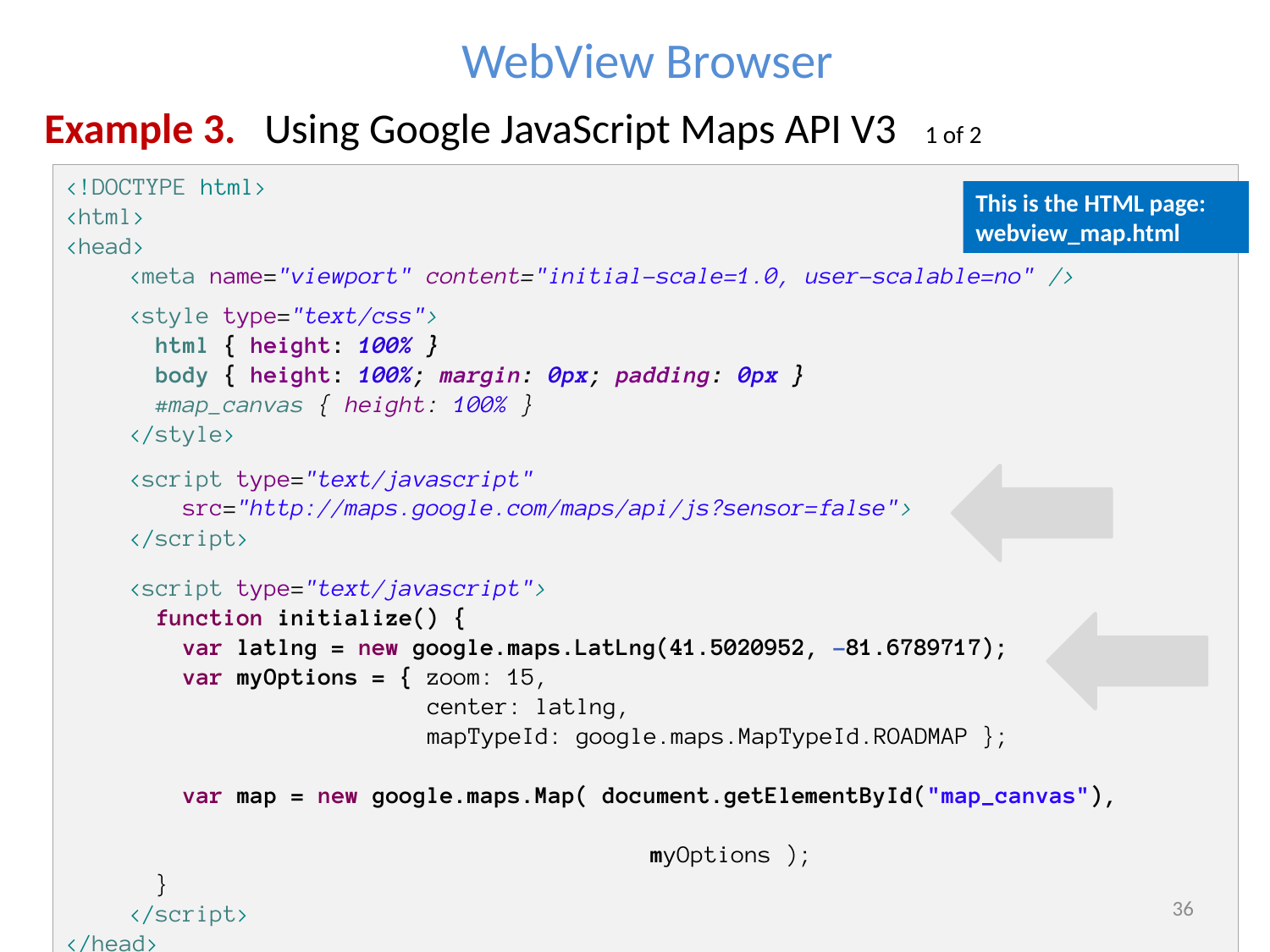

WebView Browser

Example 3.   Using Google JavaScript Maps API V3   1 of 2
<!DOCTYPE html>
<html>
<head>
<meta name="viewport" content="initial-scale=1.0, user-scalable=no" />

<style type="text/css">
  html { height: 100% }
  body { height: 100%; margin: 0px; padding: 0px }
  #map_canvas { height: 100% }
</style>

<script type="text/javascript"
    src="http://maps.google.com/maps/api/js?sensor=false">
</script>

<script type="text/javascript">
  function initialize() {
    var latlng = new google.maps.LatLng(41.5020952, -81.6789717);
    var myOptions = { zoom: 15,
        center: latlng,
        mapTypeId: google.maps.MapTypeId.ROADMAP };

    var map = new google.maps.Map( document.getElementById("map_canvas"),
 											 	 myOptions );
  }
</script>
</head>
This is the HTML page: webview_map.html

36